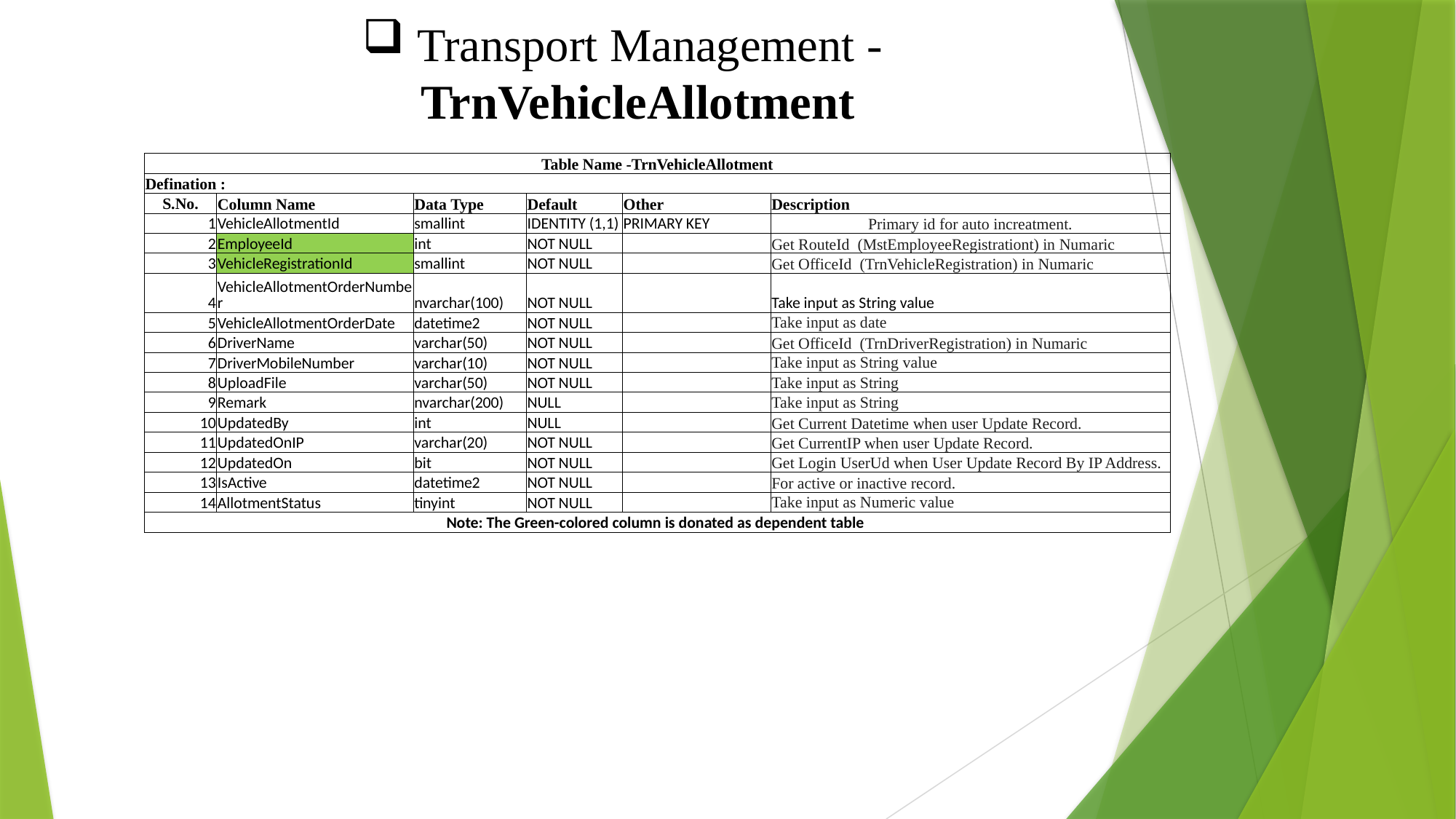

Transport Management -TrnVehicleAllotment
| Table Name -TrnVehicleAllotment |  |  |  |  |  |
| --- | --- | --- | --- | --- | --- |
| Defination : |  |  |  |  |  |
| S.No. | Column Name | Data Type | Default | Other | Description |
| 1 | VehicleAllotmentId | smallint | IDENTITY (1,1) | PRIMARY KEY | Primary id for auto increatment. |
| 2 | EmployeeId | int | NOT NULL |  | Get RouteId (MstEmployeeRegistrationt) in Numaric |
| 3 | VehicleRegistrationId | smallint | NOT NULL |  | Get OfficeId (TrnVehicleRegistration) in Numaric |
| 4 | VehicleAllotmentOrderNumber | nvarchar(100) | NOT NULL |  | Take input as String value |
| 5 | VehicleAllotmentOrderDate | datetime2 | NOT NULL |  | Take input as date |
| 6 | DriverName | varchar(50) | NOT NULL |  | Get OfficeId (TrnDriverRegistration) in Numaric |
| 7 | DriverMobileNumber | varchar(10) | NOT NULL |  | Take input as String value |
| 8 | UploadFile | varchar(50) | NOT NULL |  | Take input as String |
| 9 | Remark | nvarchar(200) | NULL |  | Take input as String |
| 10 | UpdatedBy | int | NULL |  | Get Current Datetime when user Update Record. |
| 11 | UpdatedOnIP | varchar(20) | NOT NULL |  | Get CurrentIP when user Update Record. |
| 12 | UpdatedOn | bit | NOT NULL |  | Get Login UserUd when User Update Record By IP Address. |
| 13 | IsActive | datetime2 | NOT NULL |  | For active or inactive record. |
| 14 | AllotmentStatus | tinyint | NOT NULL |  | Take input as Numeric value |
| Note: The Green-colored column is donated as dependent table |  |  |  |  |  |